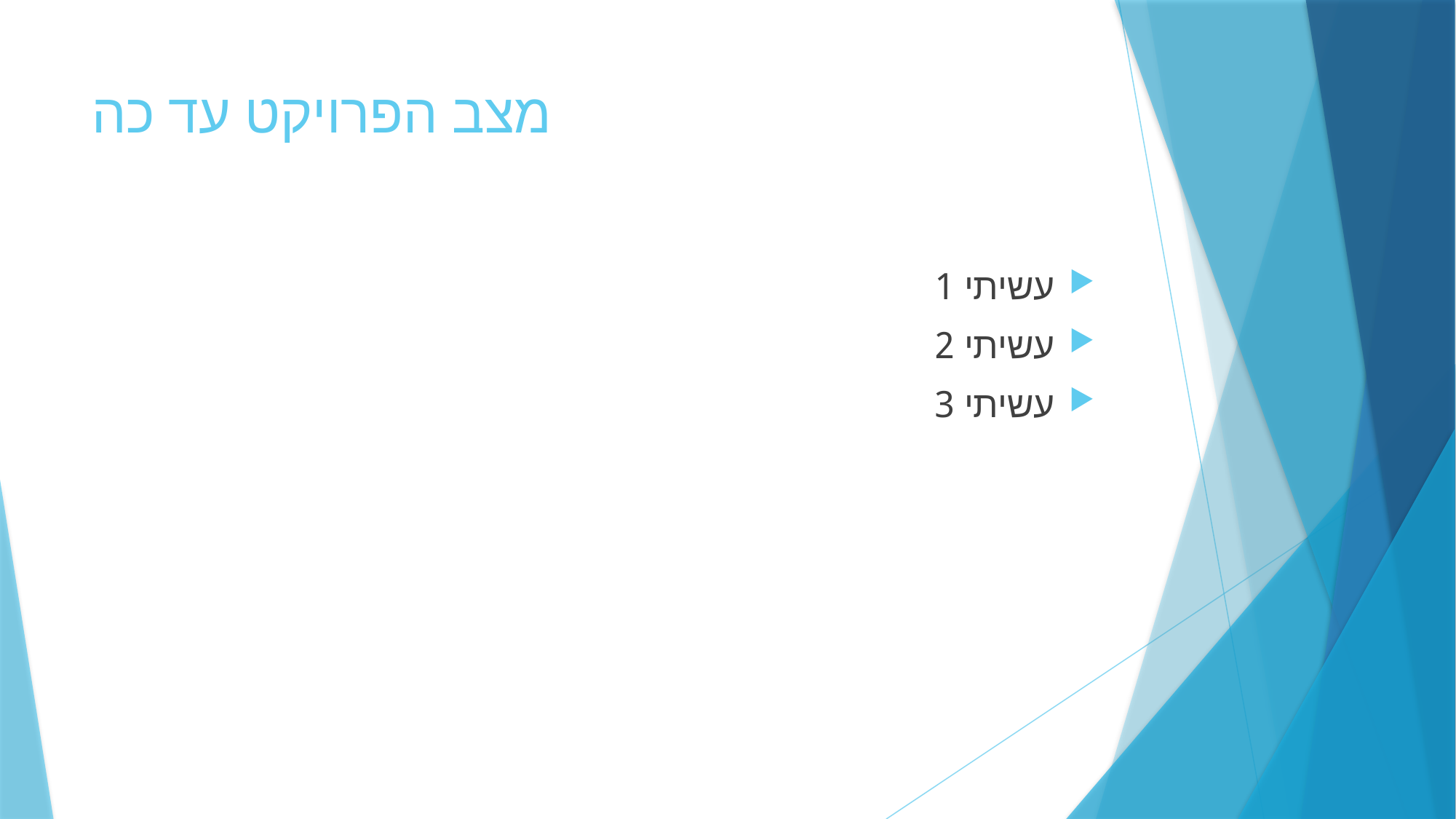

# מצב הפרויקט עד כה
עשיתי 1
עשיתי 2
עשיתי 3